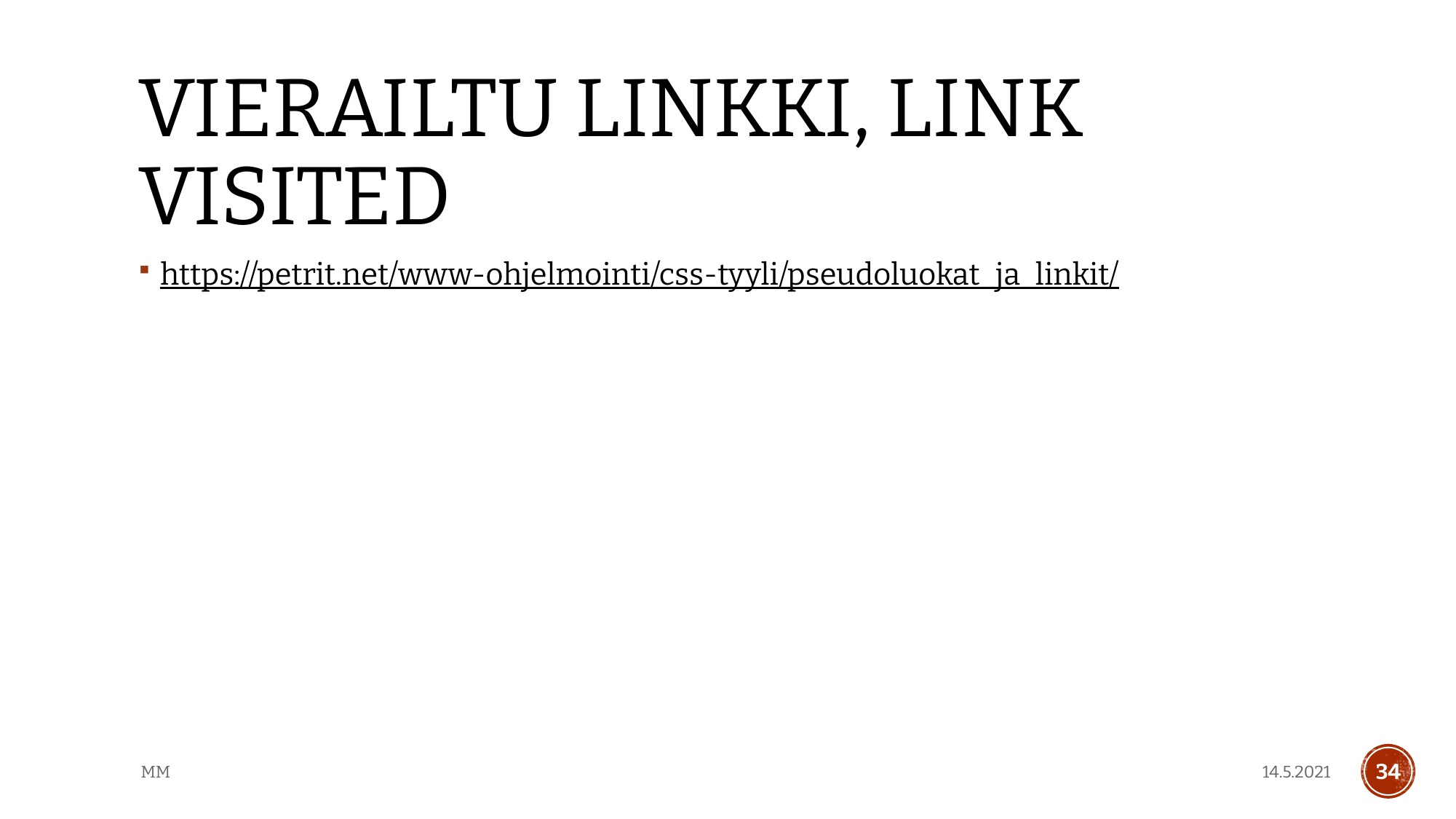

# vierailtu linkki, link visited
https://petrit.net/www-ohjelmointi/css-tyyli/pseudoluokat_ja_linkit/
MM
14.5.2021
34